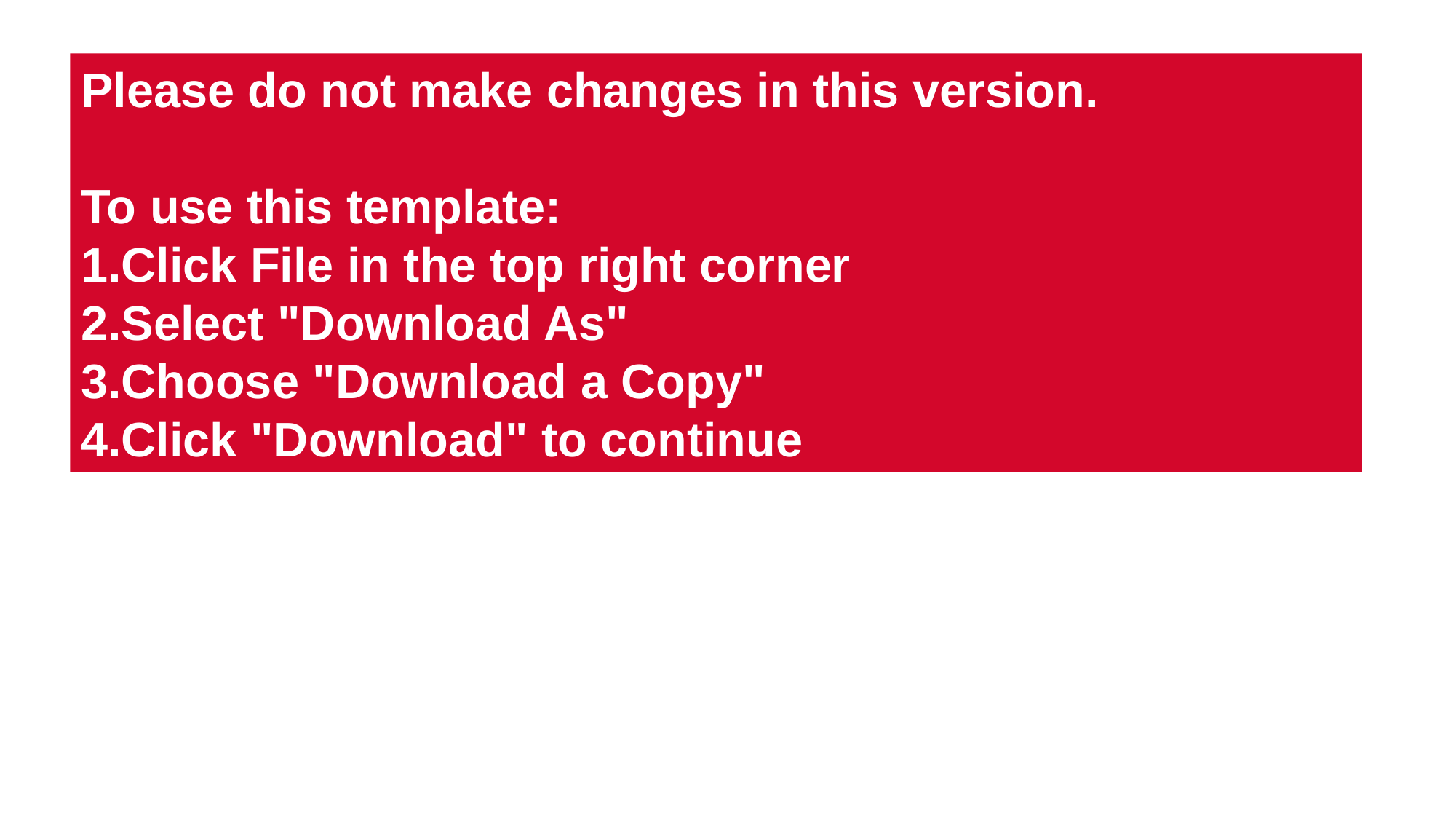

Please do not make changes in this version.​
​
To use this template:​
Click File in the top right corner​
Select "Download As"​
Choose "Download a Copy"​
Click "Download" to continue